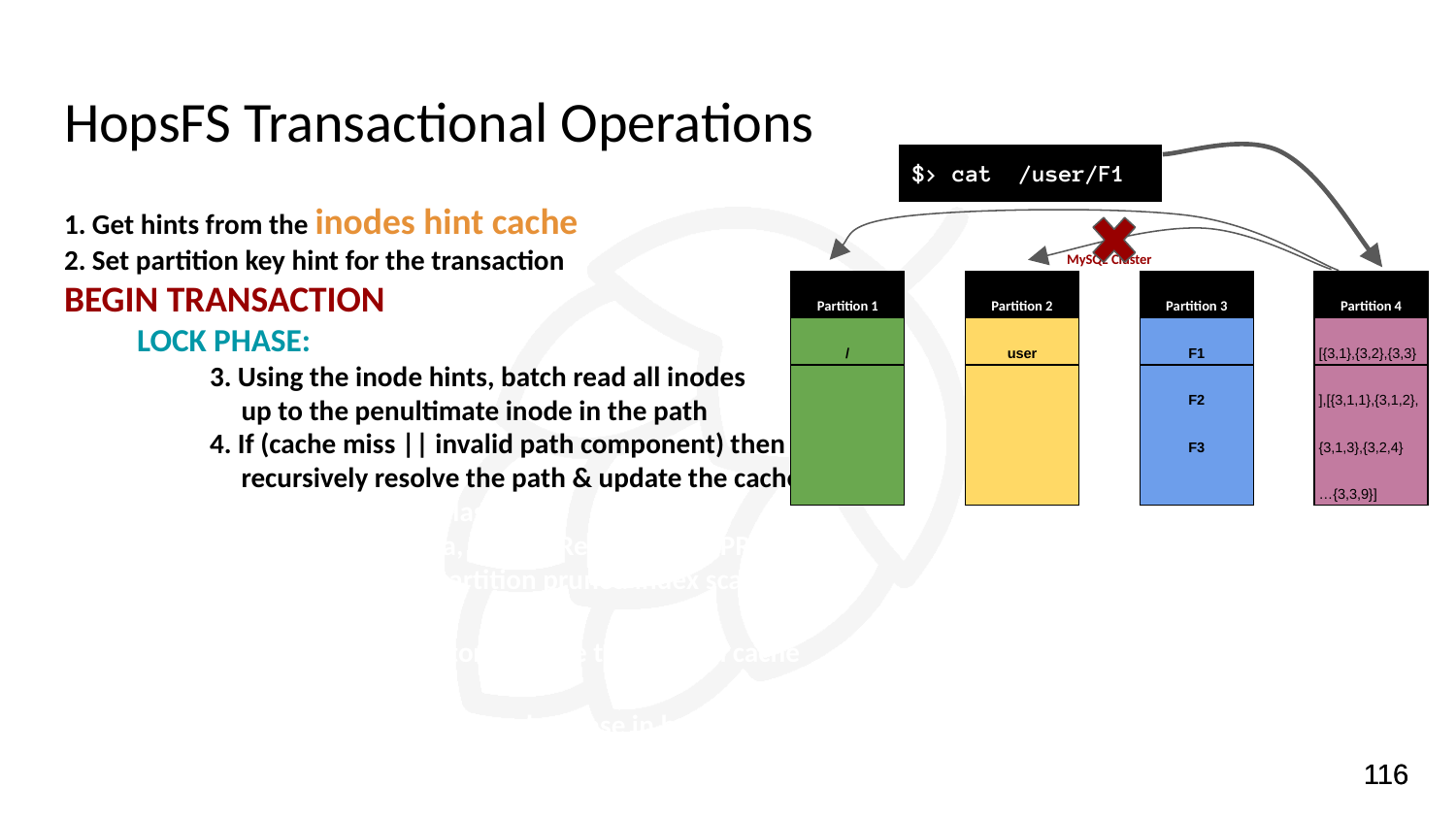

# HopsFS Transactional Operations
$> cat  /user/F1

1. Get hints from the inodes hint cache
2. Set partition key hint for the transaction
BEGIN TRANSACTION
LOCK PHASE:
3. Using the inode hints, batch read all inodes
     up to the penultimate inode in the path
4. If (cache miss || invalid path component) then
     recursively resolve the path & update the cache
5. Lock and read the last inode
6. Read Lease, Quota, Blocks, Replica, URB, PRB, RUC,
    CR, ER, Inv using partition pruned index scans
EXECUTE PHASE:
7. Process the data stored in the transaction cache
UPDATE PHASE:
8. Transfer the changes to database in batches
COMMIT/ABORT TRANSACTION

| MySQL Cluster |  |  |  |  |  |  |
| --- | --- | --- | --- | --- | --- | --- |
| Partition 1 |  | Partition 2 |  | Partition 3 |  | Partition 4 |
| / |  | user |  | F1 |  | [{3,1},{3,2},{3,3} |
|  |  |  |  | F2 |  | ],[{3,1,1},{3,1,2}, |
|  |  |  |  | F3 |  | {3,1,3},{3,2,4} |
|  |  |  |  |  |  | …{3,3,9}] |
116
116